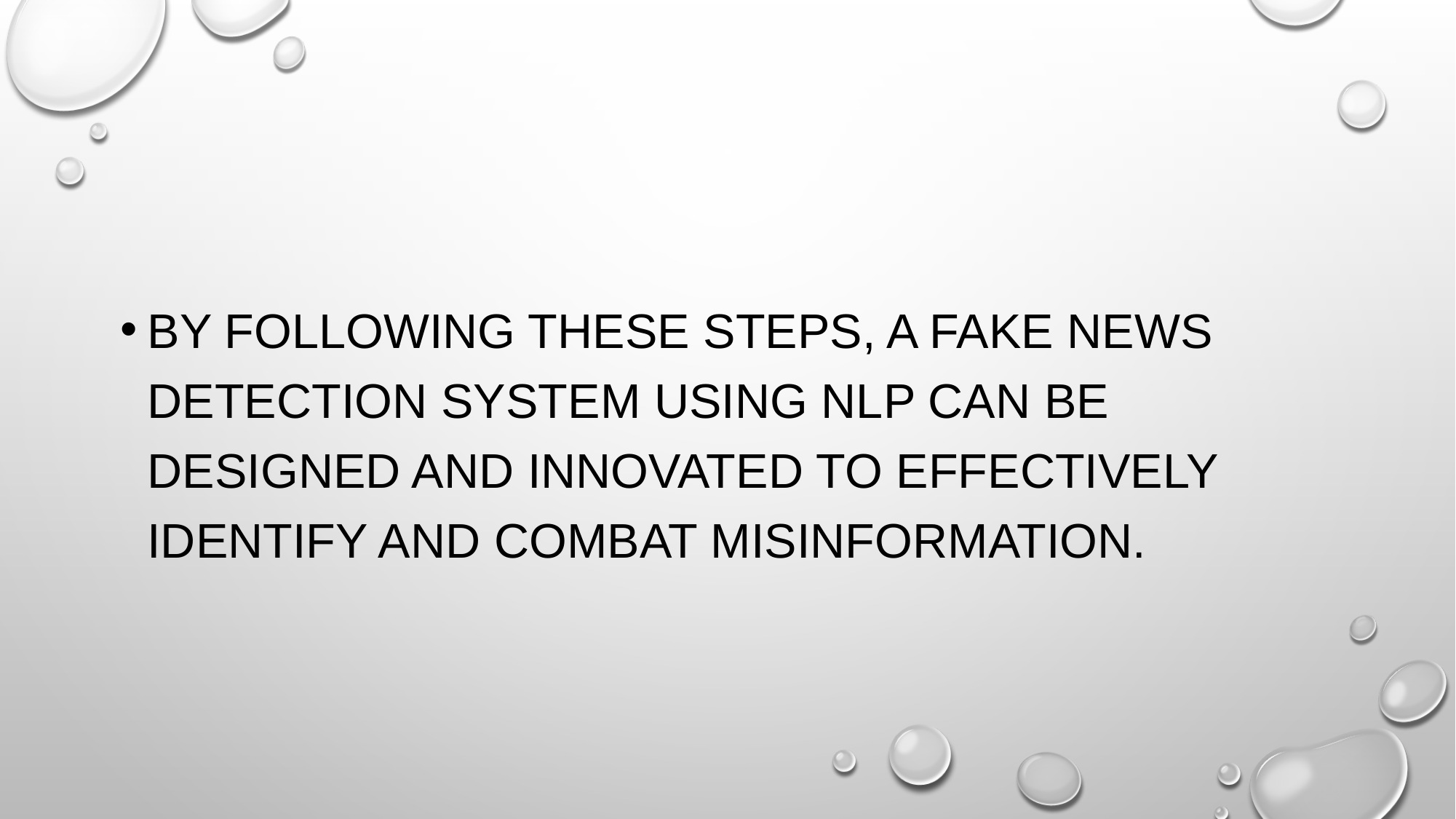

By following these steps, a fake news detection system using NLP can be designed and innovated to effectively identify and combat misinformation.